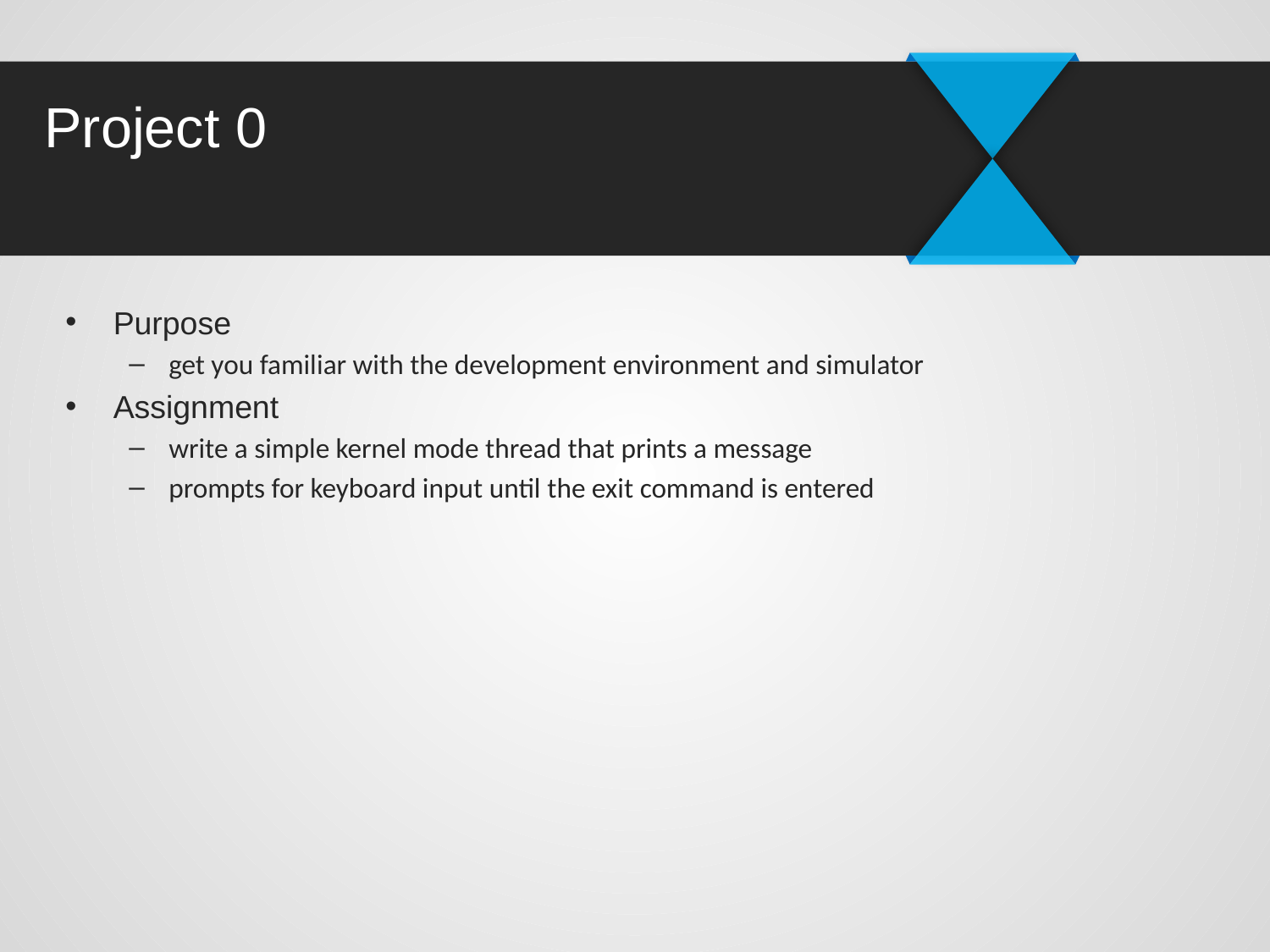

# Project 0

Purpose
get you familiar with the development environment and simulator
Assignment
write a simple kernel mode thread that prints a message
prompts for keyboard input until the exit command is entered